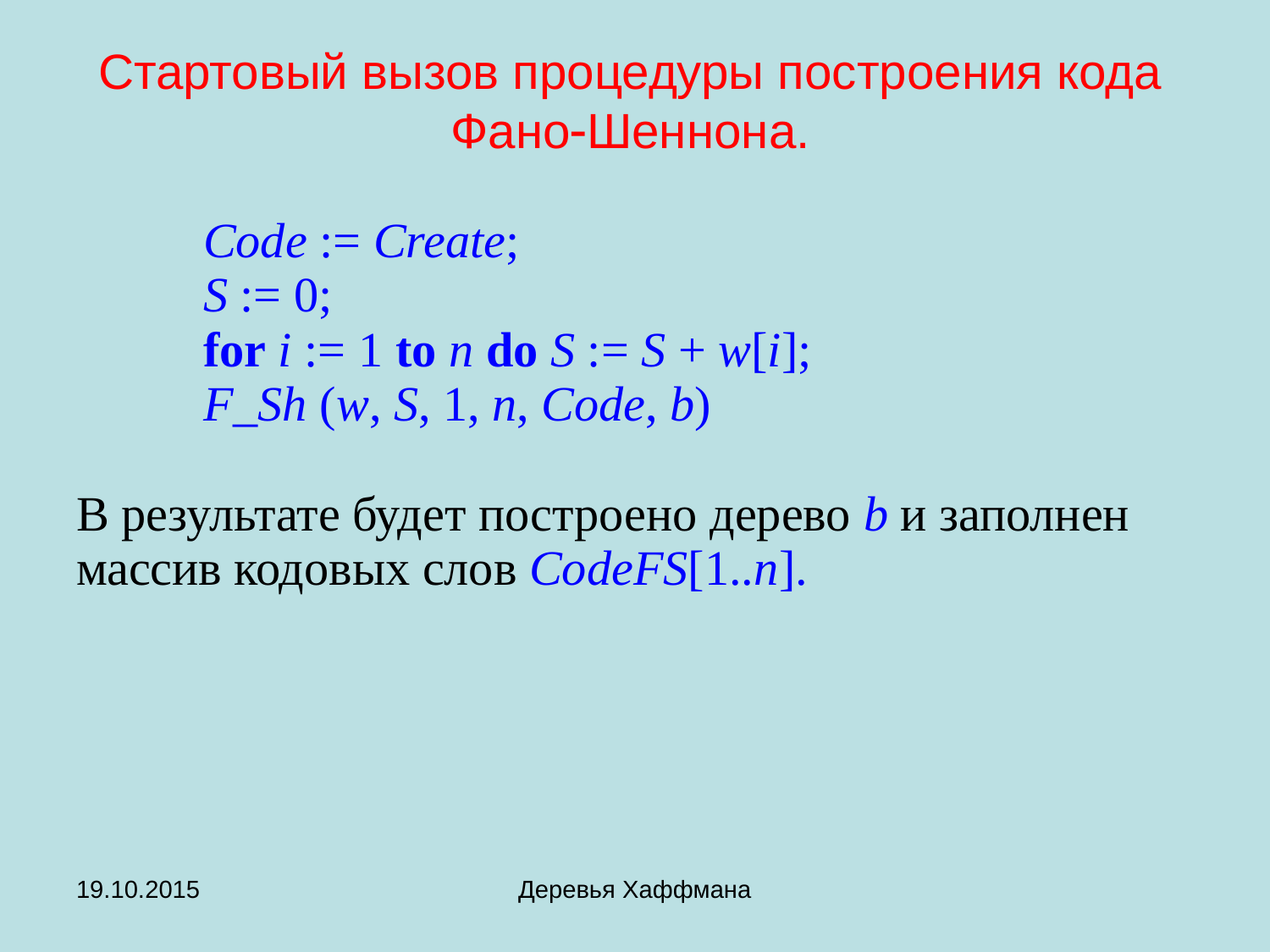

# Стартовый вызов процедуры построения кода Фано−Шеннона.
| Code := Create; S := 0; for i := 1 to n do S := S + w[i]; F\_Sh (w, S, 1, n, Code, b) В результате будет построено дерево b и заполнен массив кодовых слов CodeFS[1..n]. |
| --- |
19.10.2015
Деревья Хаффмана
24